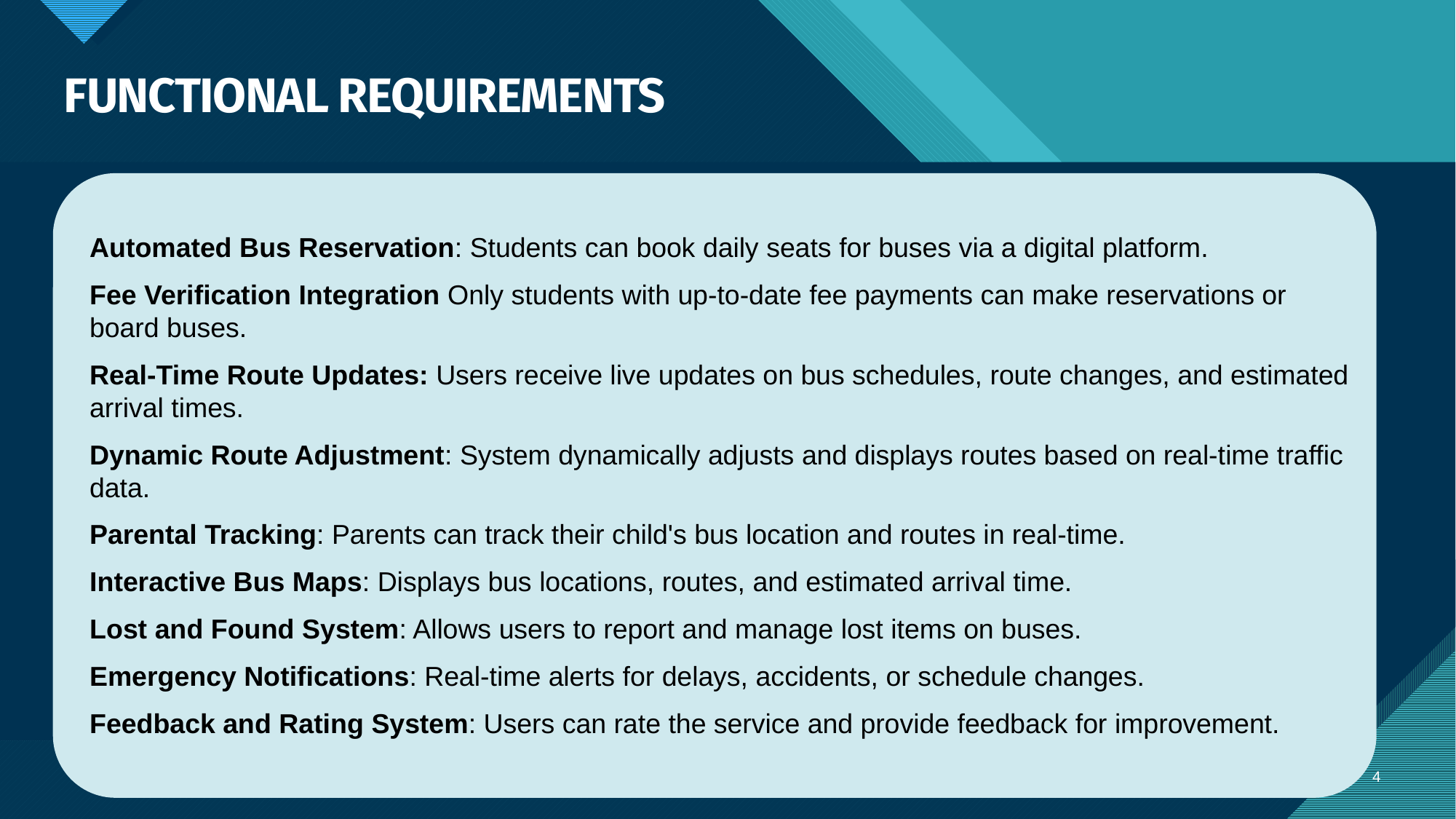

# FUNCTIONAL REQUIREMENTS

Automated Bus Reservation: Students can book daily seats for buses via a digital platform.

Fee Verification Integration Only students with up-to-date fee payments can make reservations or board buses.

Real-Time Route Updates: Users receive live updates on bus schedules, route changes, and estimated arrival times.

Dynamic Route Adjustment: System dynamically adjusts and displays routes based on real-time traffic data.

Parental Tracking: Parents can track their child's bus location and routes in real-time.

Interactive Bus Maps: Displays bus locations, routes, and estimated arrival time.

Lost and Found System: Allows users to report and manage lost items on buses.

Emergency Notifications: Real-time alerts for delays, accidents, or schedule changes.

Feedback and Rating System: Users can rate the service and provide feedback for improvement.

4